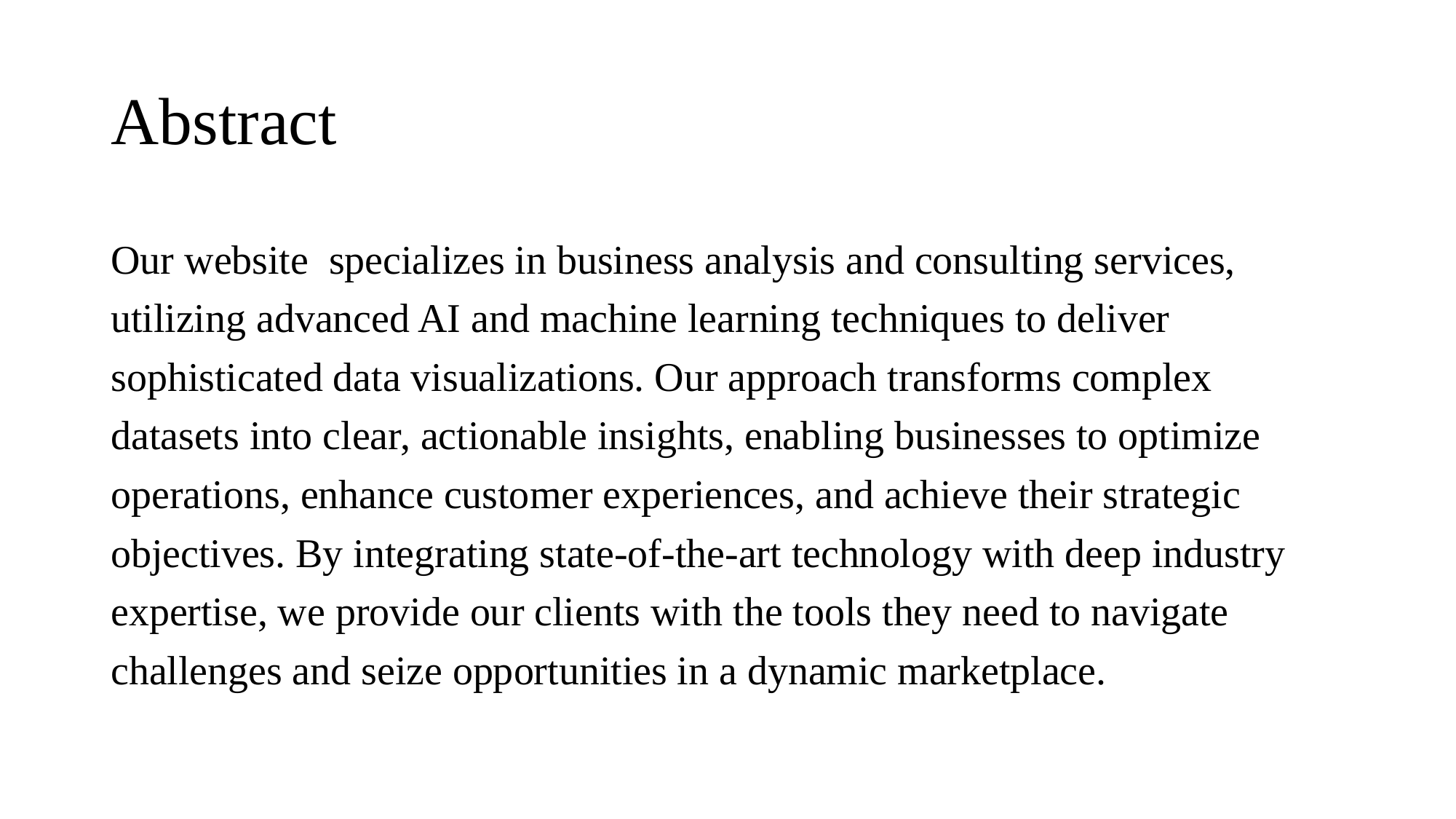

# Abstract
Our website  specializes in business analysis and consulting services, utilizing advanced AI and machine learning techniques to deliver sophisticated data visualizations. Our approach transforms complex datasets into clear, actionable insights, enabling businesses to optimize operations, enhance customer experiences, and achieve their strategic objectives. By integrating state-of-the-art technology with deep industry expertise, we provide our clients with the tools they need to navigate challenges and seize opportunities in a dynamic marketplace.